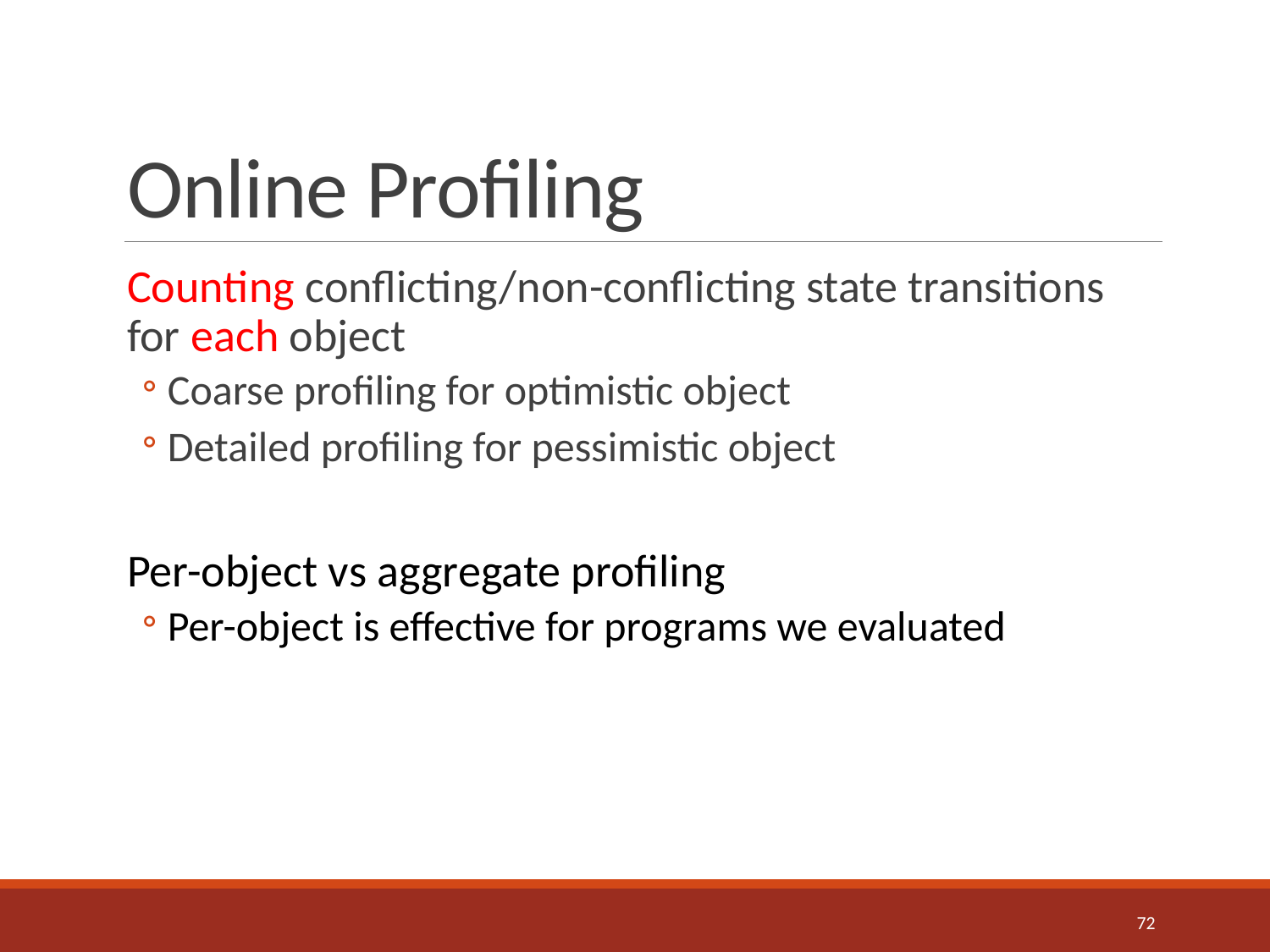

# Online Profiling
Counting conflicting/non-conflicting state transitions for each object
Coarse profiling for optimistic object
Detailed profiling for pessimistic object

Per-object vs aggregate profiling
Per-object is effective for programs we evaluated

72